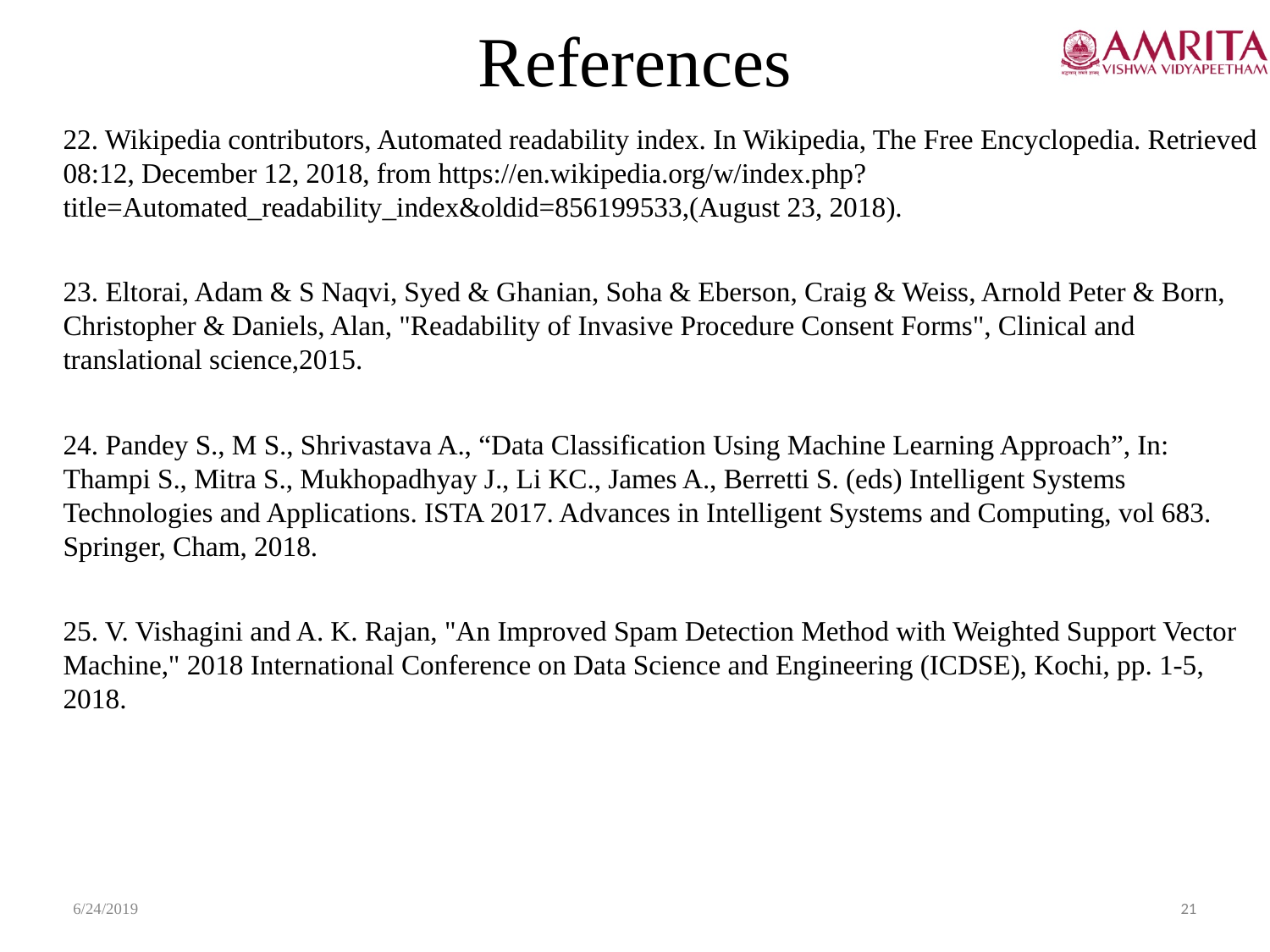

# References
22. Wikipedia contributors, Automated readability index. In Wikipedia, The Free Encyclopedia. Retrieved 08:12, December 12, 2018, from https://en.wikipedia.org/w/index.php?title=Automated_readability_index&oldid=856199533,(August 23, 2018).

23. Eltorai, Adam & S Naqvi, Syed & Ghanian, Soha & Eberson, Craig & Weiss, Arnold Peter & Born, Christopher & Daniels, Alan, "Readability of Invasive Procedure Consent Forms", Clinical and translational science,2015.

24. Pandey S., M S., Shrivastava A., “Data Classification Using Machine Learning Approach”, In: Thampi S., Mitra S., Mukhopadhyay J., Li KC., James A., Berretti S. (eds) Intelligent Systems Technologies and Applications. ISTA 2017. Advances in Intelligent Systems and Computing, vol 683. Springer, Cham, 2018.

25. V. Vishagini and A. K. Rajan, "An Improved Spam Detection Method with Weighted Support Vector Machine," 2018 International Conference on Data Science and Engineering (ICDSE), Kochi, pp. 1-5, 2018.

6/24/2019
21